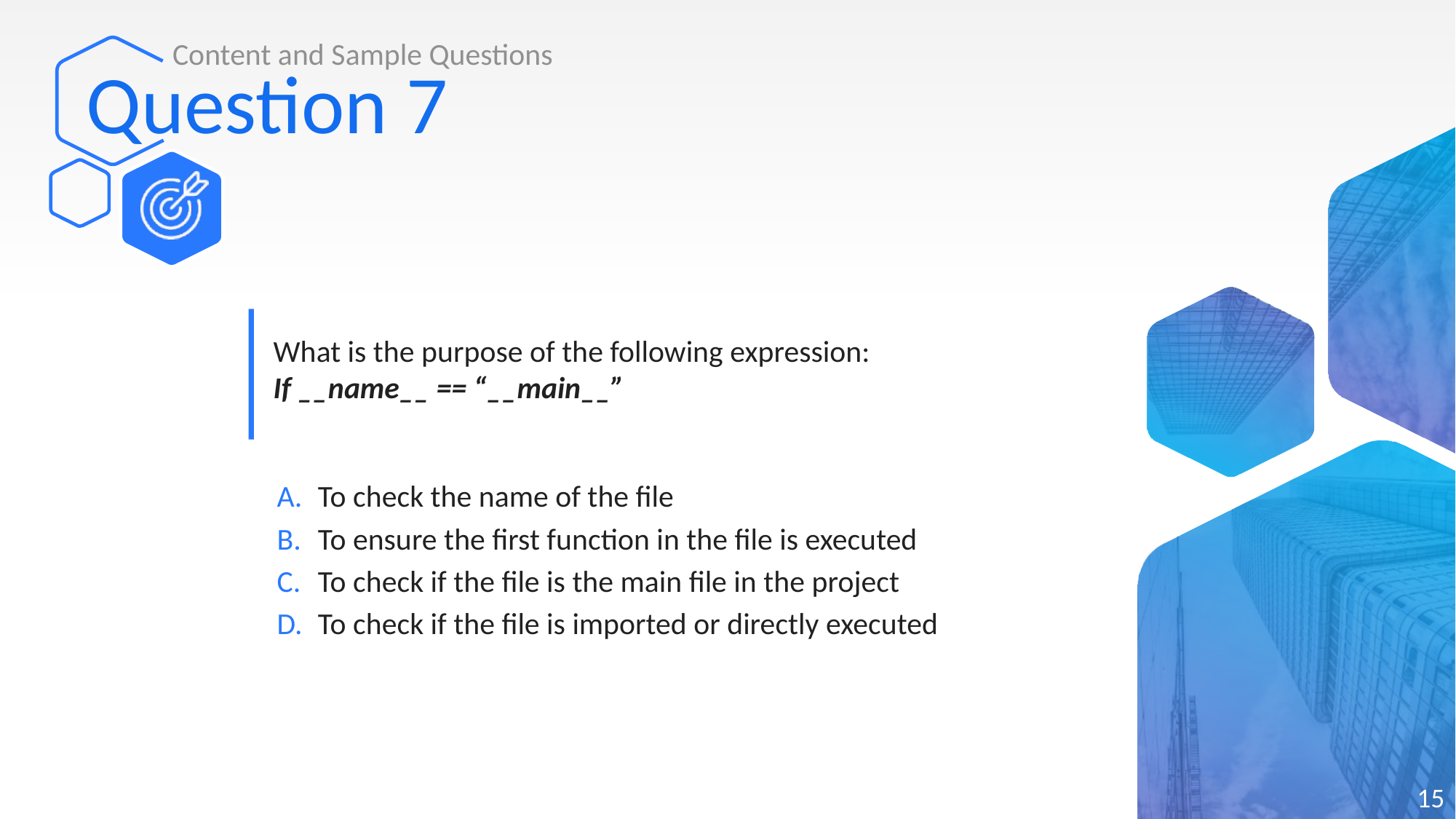

Content and Sample Questions
# Question 7
What is the purpose of the following expression:
If __name__ == “__main__”
To check the name of the file
To ensure the first function in the file is executed
To check if the file is the main file in the project
To check if the file is imported or directly executed